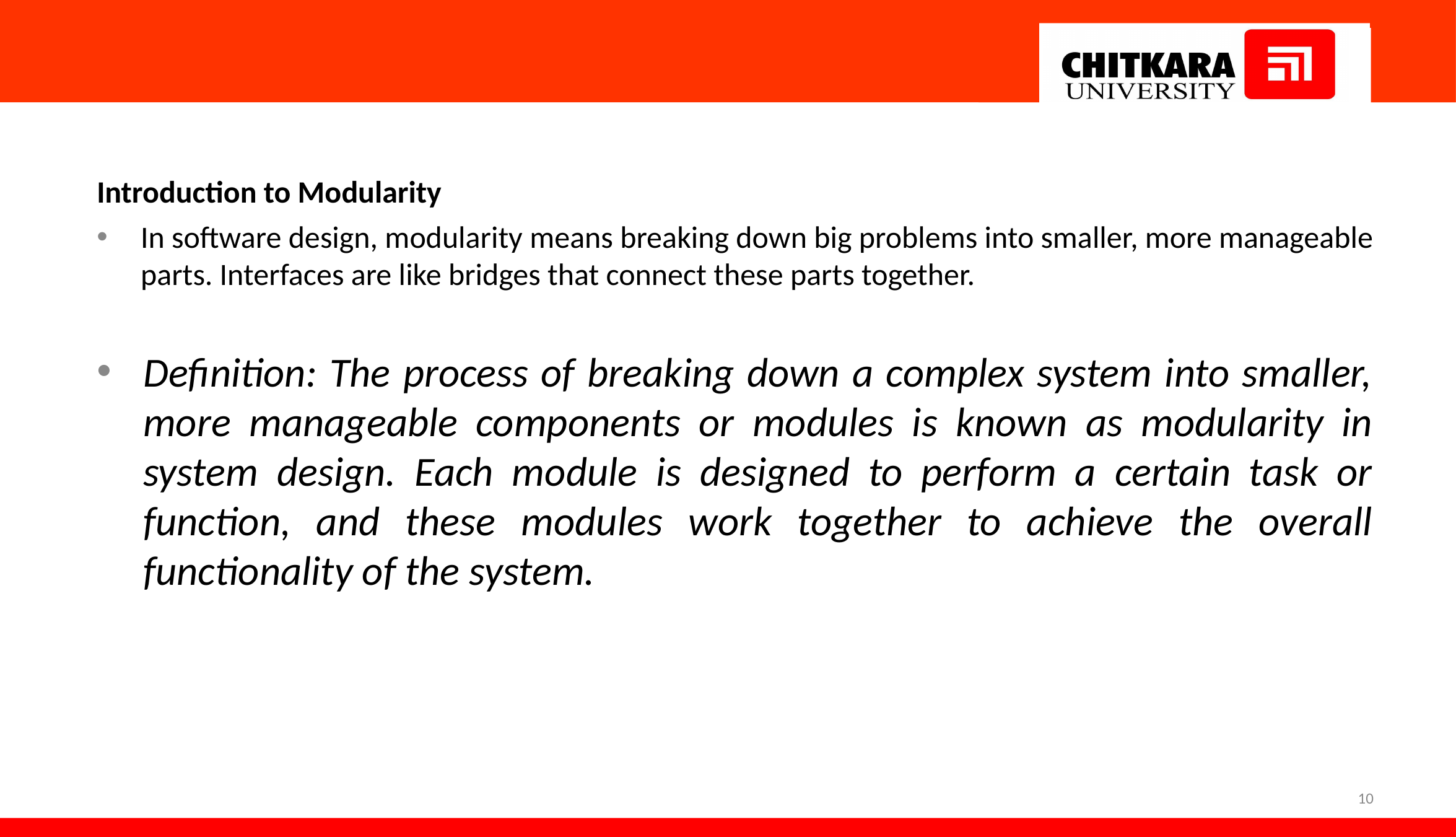

#
Introduction to Modularity
In software design, modularity means breaking down big problems into smaller, more manageable parts. Interfaces are like bridges that connect these parts together.

Definition: The process of breaking down a complex system into smaller, more manageable components or modules is known as modularity in system design. Each module is designed to perform a certain task or function, and these modules work together to achieve the overall functionality of the system.
10